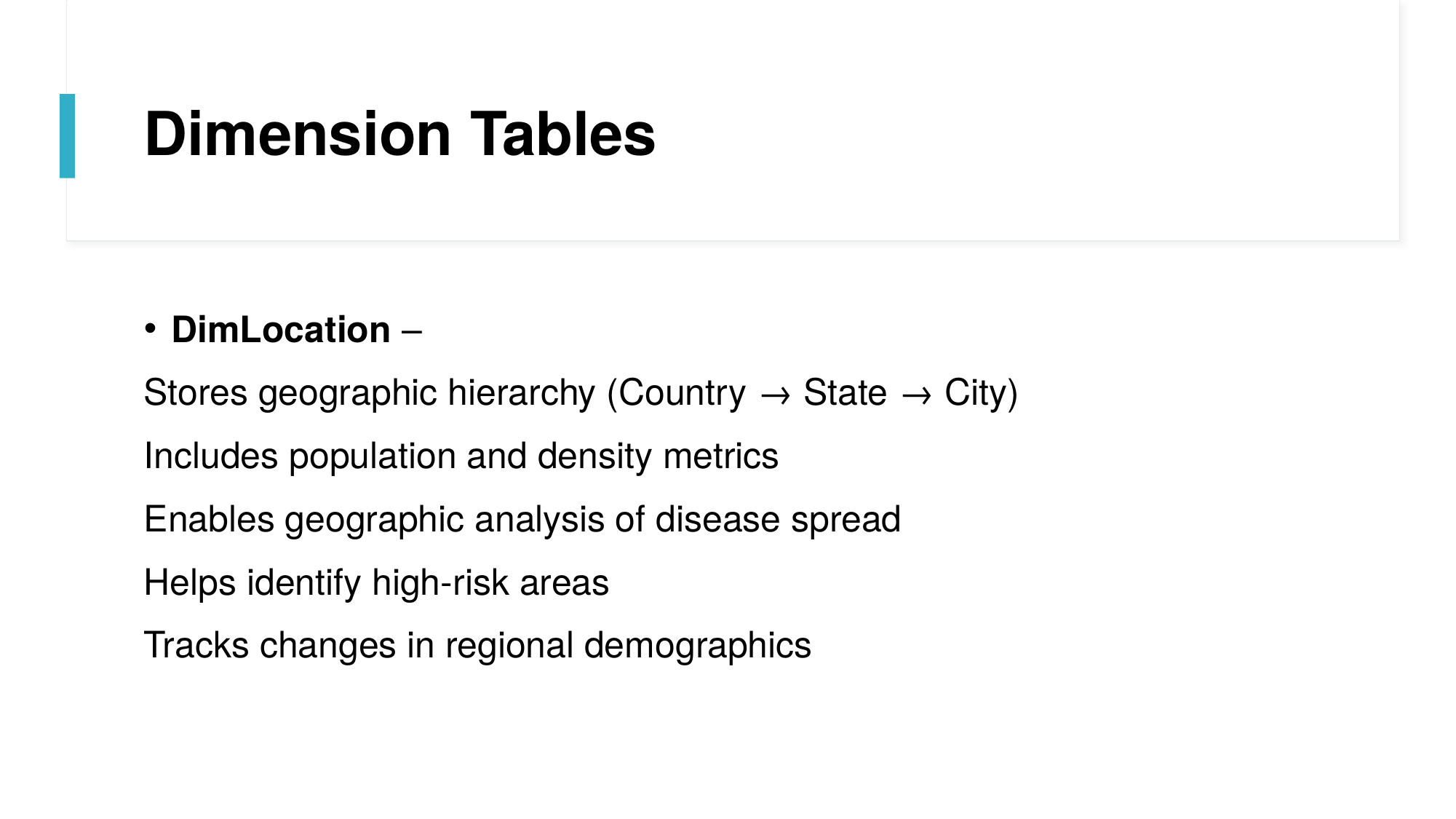

# Dimension Tables
DimLocation –
Stores geographic hierarchy (Country → State → City)
Includes population and density metrics
Enables geographic analysis of disease spread
Helps identify high-risk areas
Tracks changes in regional demographics